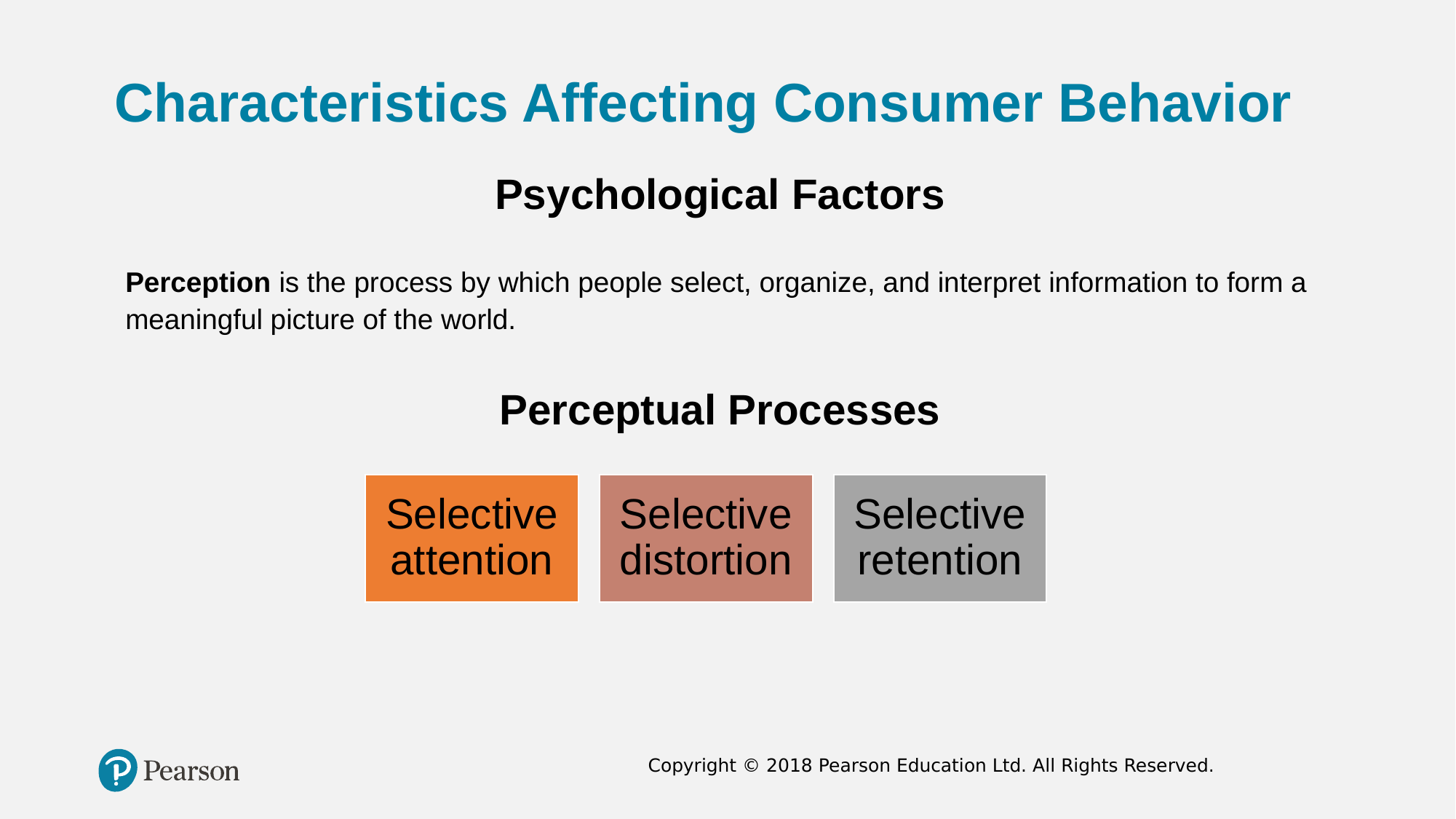

# Characteristics Affecting Consumer Behavior
Psychological Factors

Perception is the process by which people select, organize, and interpret information to form a meaningful picture of the world.

Perceptual Processes

Selective attention
Selective distortion
Selective retention